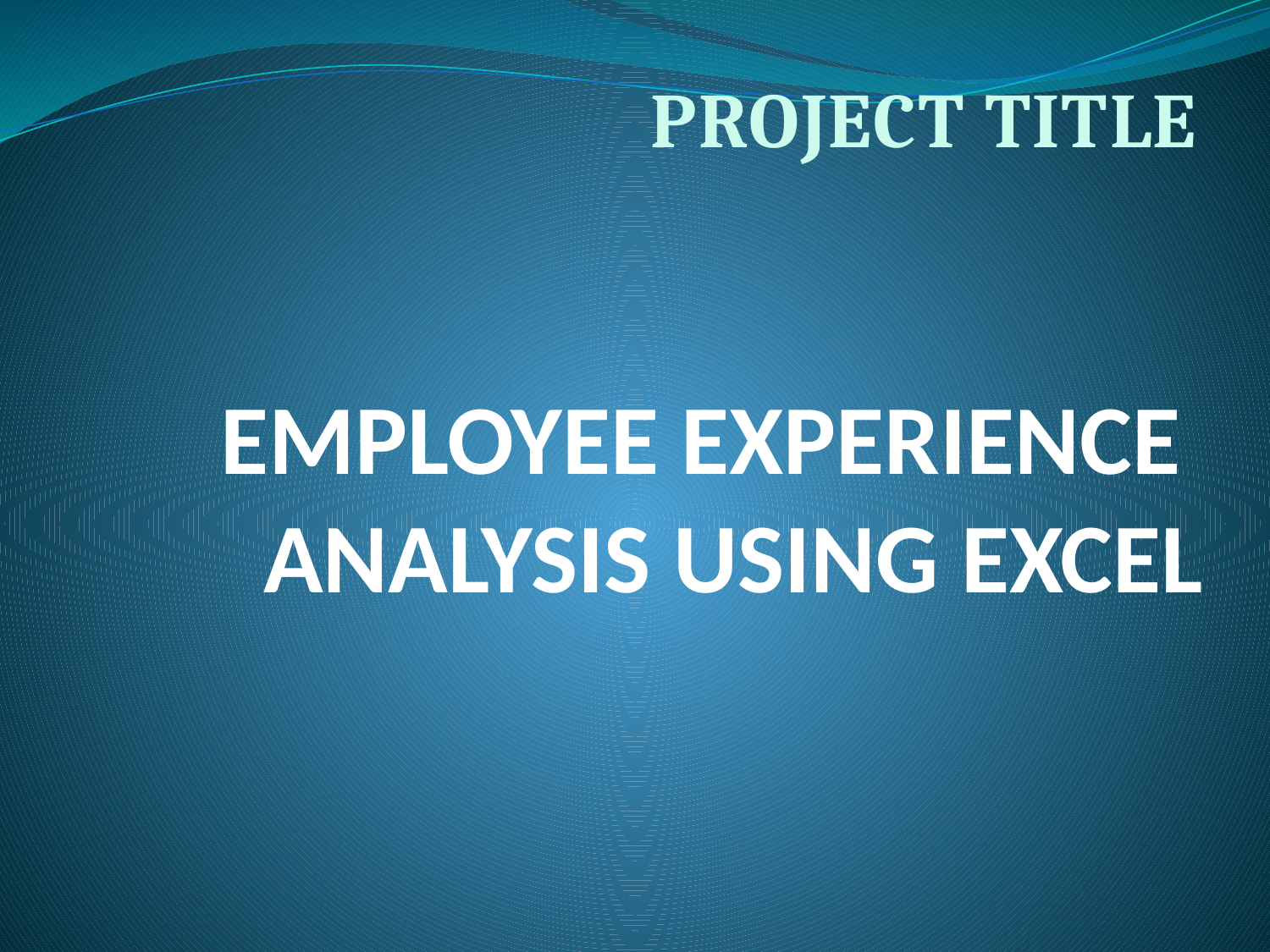

PROJECT TITLE
# EMPLOYEE EXPERIENCE ANALYSIS USING EXCEL